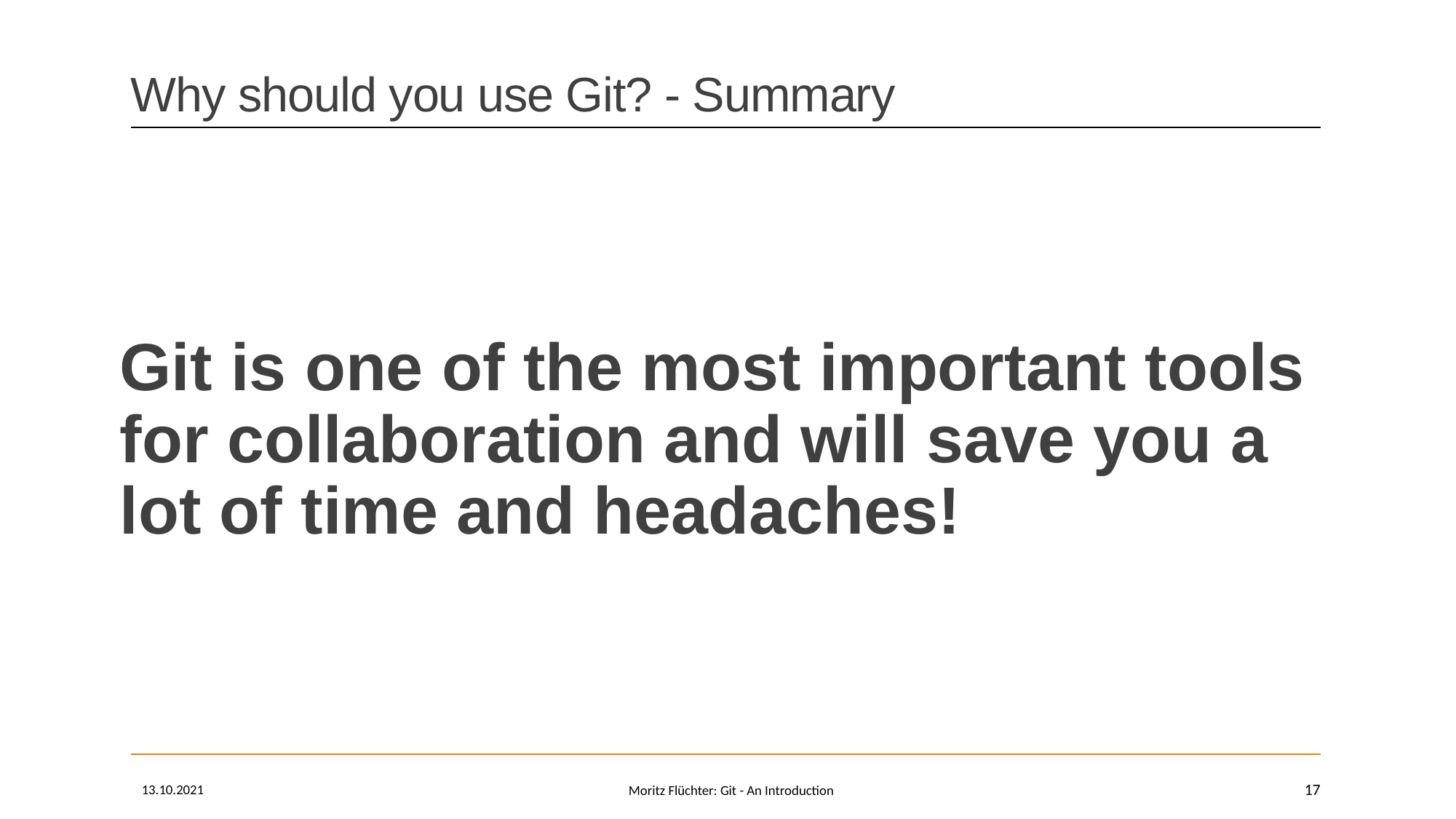

# Why should you use Git? - Summary

Git is one of the most important tools for collaboration and will save you a lot of time and headaches!

13.10.2021
17
Moritz Flüchter: Git - An Introduction